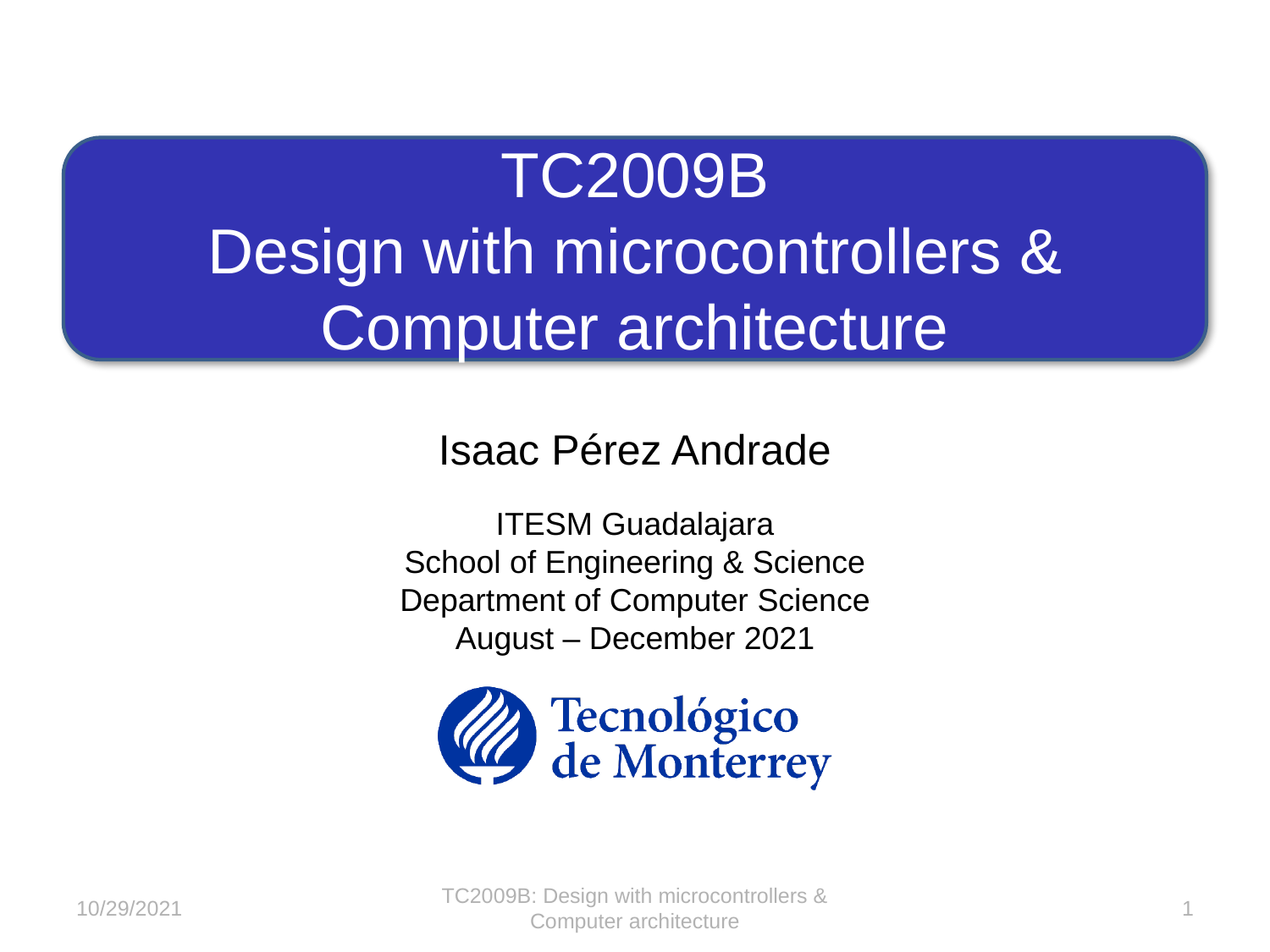

# TC2009B Design with microcontrollers & Computer architecture
10/29/2021
TC2009B: Design with microcontrollers & Computer architecture
1